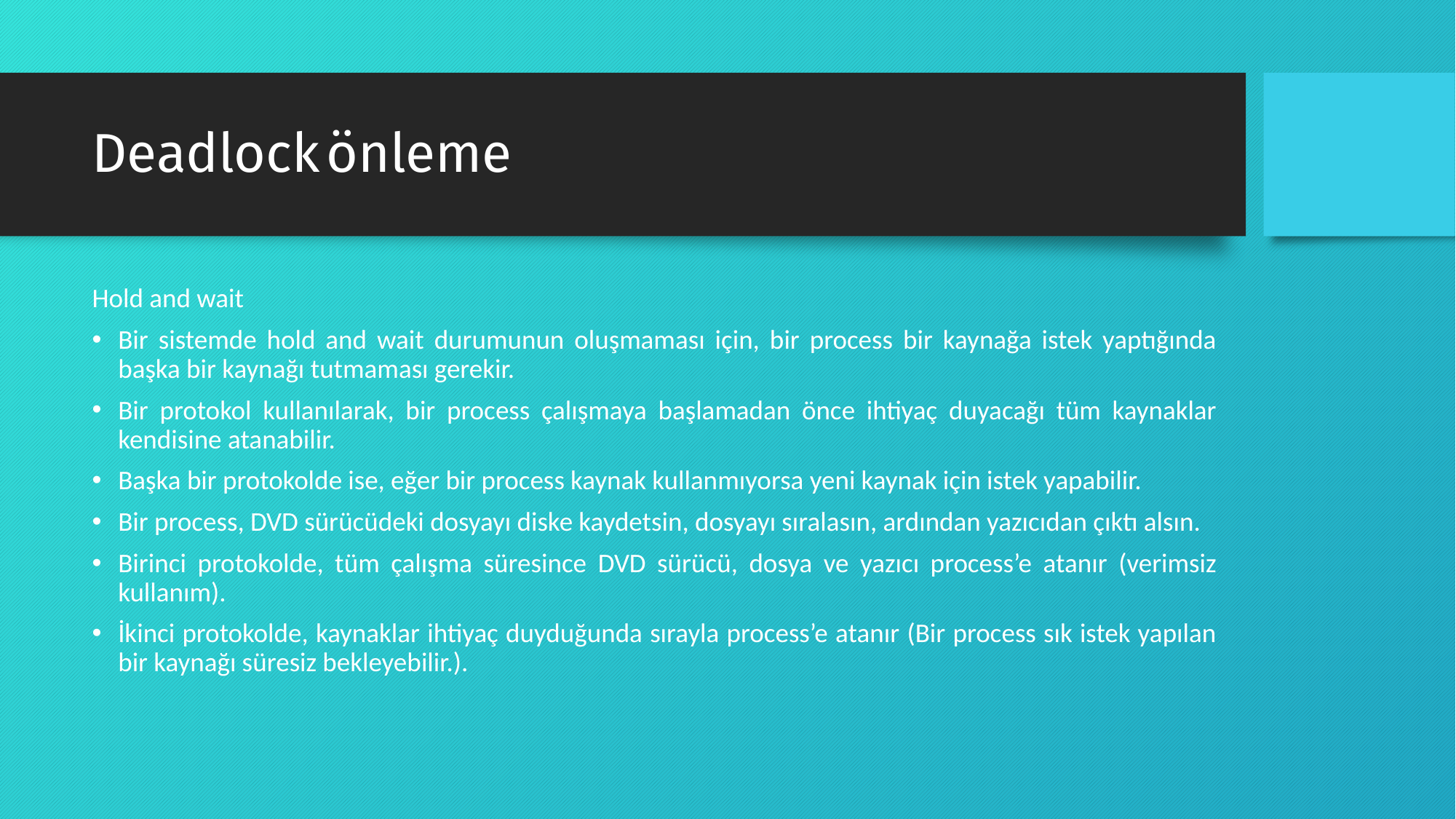

# Deadlock önleme
Hold and wait
Bir sistemde hold and wait durumunun oluşmaması için, bir process bir kaynağa istek yaptığında başka bir kaynağı tutmaması gerekir.
Bir protokol kullanılarak, bir process çalışmaya başlamadan önce ihtiyaç duyacağı tüm kaynaklar kendisine atanabilir.
Başka bir protokolde ise, eğer bir process kaynak kullanmıyorsa yeni kaynak için istek yapabilir.
Bir process, DVD sürücüdeki dosyayı diske kaydetsin, dosyayı sıralasın, ardından yazıcıdan çıktı alsın.
Birinci protokolde, tüm çalışma süresince DVD sürücü, dosya ve yazıcı process’e atanır (verimsiz kullanım).
İkinci protokolde, kaynaklar ihtiyaç duyduğunda sırayla process’e atanır (Bir process sık istek yapılan bir kaynağı süresiz bekleyebilir.).